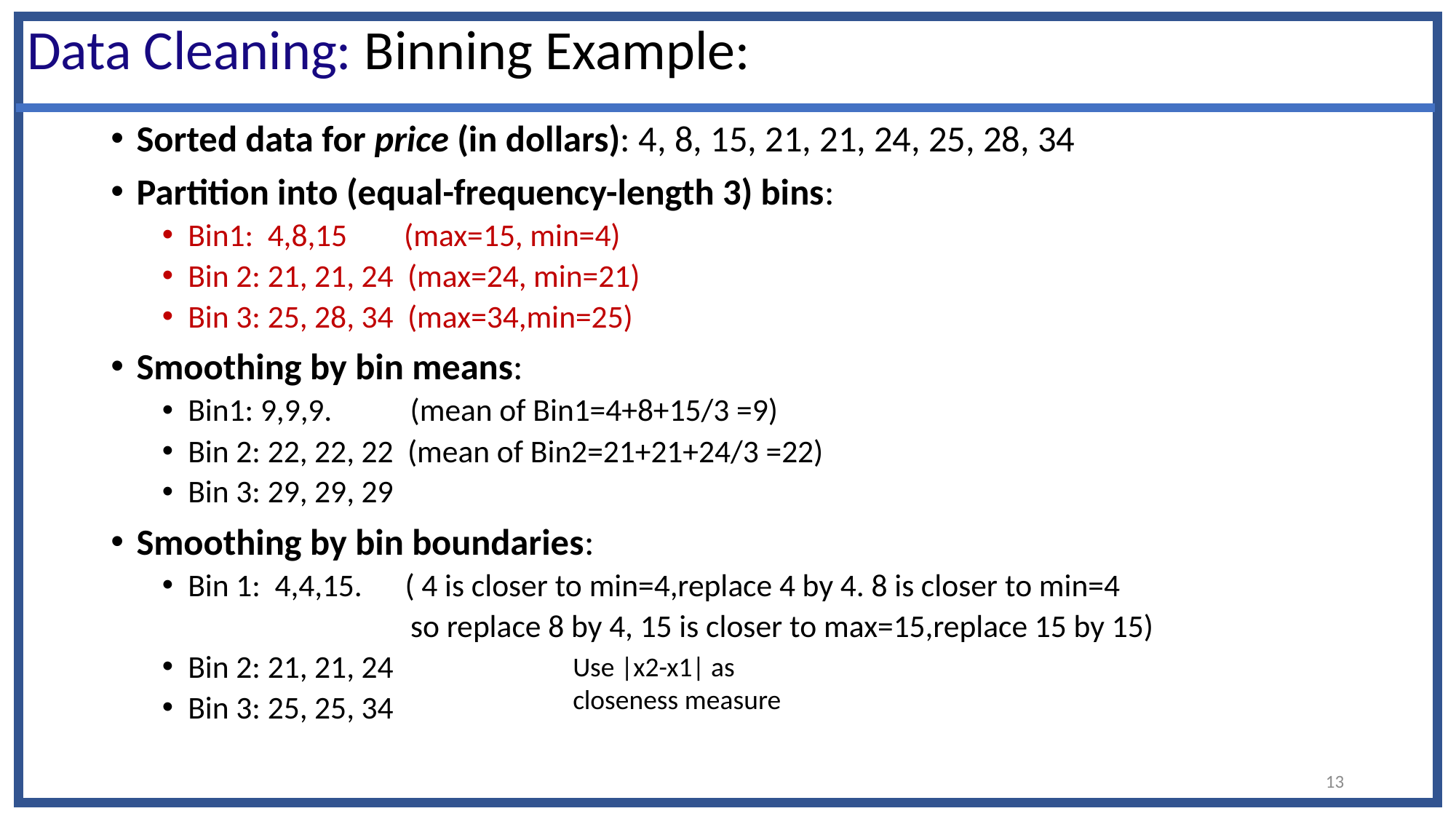

# Data Cleaning: Binning Example:

Sorted data for price (in dollars): 4, 8, 15, 21, 21, 24, 25, 28, 34
Partition into (equal-frequency-length 3) bins:
Bin1:  4,8,15        (max=15, min=4)
Bin 2: 21, 21, 24  (max=24, min=21)
Bin 3: 25, 28, 34  (max=34,min=25)
Smoothing by bin means:
Bin1: 9,9,9.           (mean of Bin1=4+8+15/3 =9)
Bin 2: 22, 22, 22  (mean of Bin2=21+21+24/3 =22)
Bin 3: 29, 29, 29
Smoothing by bin boundaries:
Bin 1:  4,4,15.      ( 4 is closer to min=4,replace 4 by 4. 8 is closer to min=4
                                   so replace 8 by 4, 15 is closer to max=15,replace 15 by 15)
Bin 2: 21, 21, 24
Bin 3: 25, 25, 34

Use |x2-x1| as
closeness measure
13